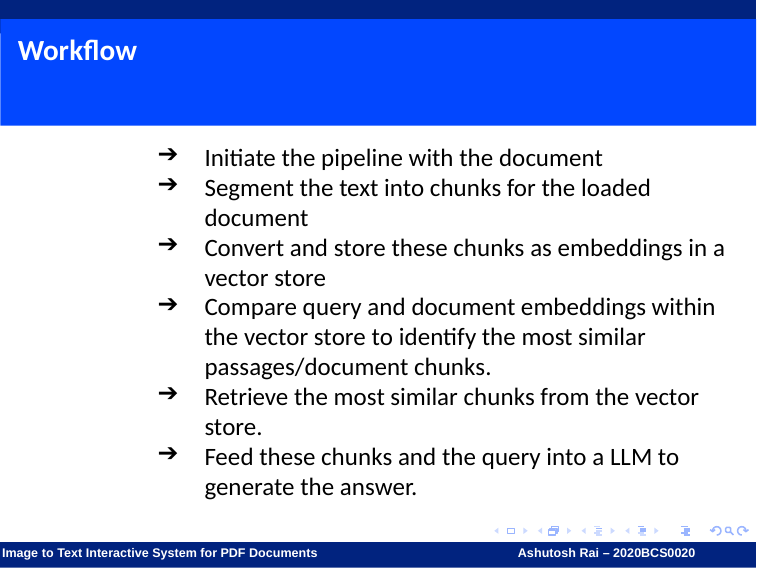

# Workflow
RAG pipeline:

Initiate the pipeline with the document
Segment the text into chunks for the loaded document
Convert and store these chunks as embeddings in a vector store
Compare query and document embeddings within the vector store to identify the most similar passages/document chunks.
Retrieve the most similar chunks from the vector store.
Feed these chunks and the query into a LLM to generate the answer.

Image to Text Interactive System for PDF Documents 	                   Ashutosh Rai – 2020BCS0020	 Ashutosh Rai – 2020BCS0020